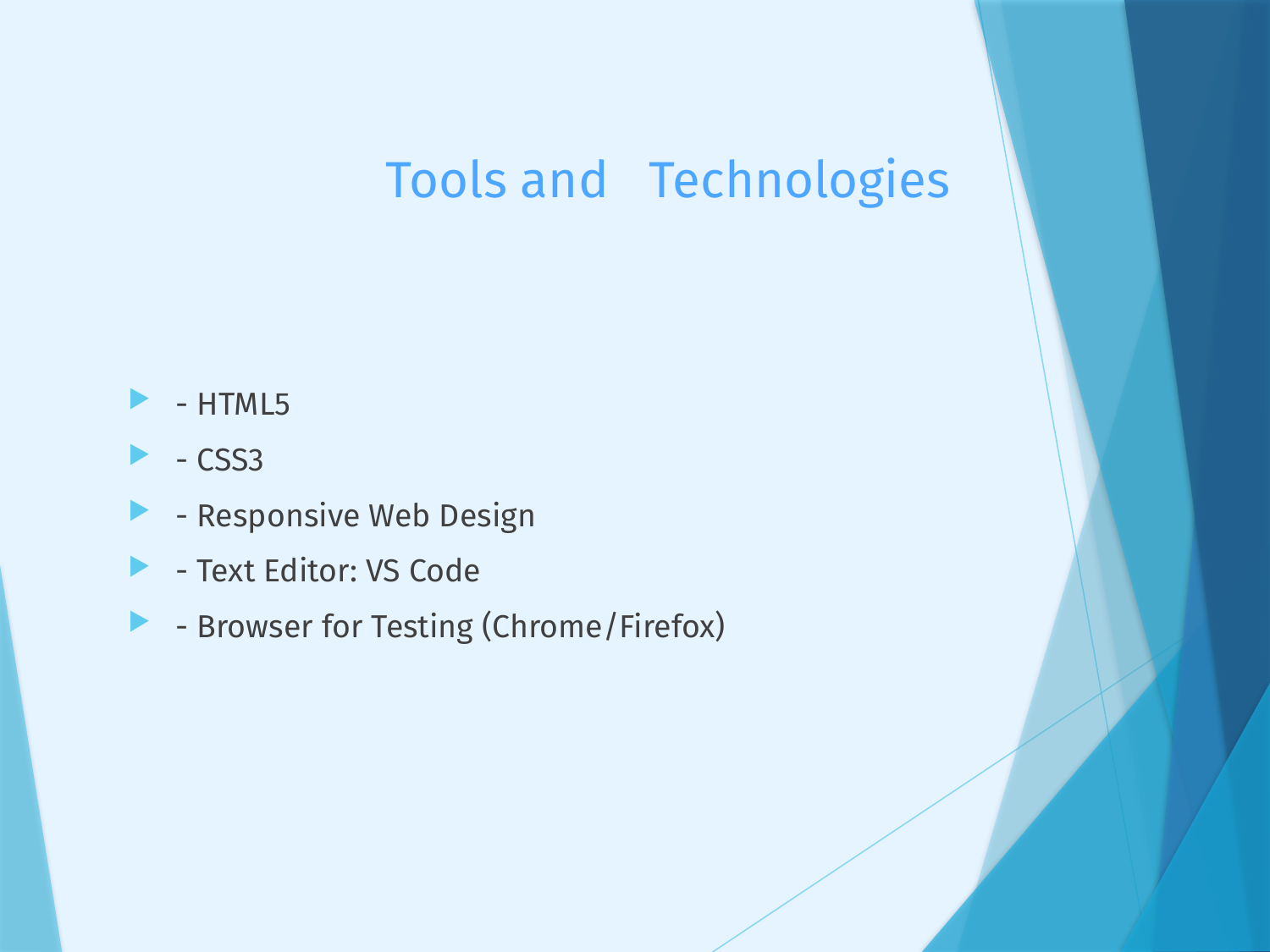

# Tools and   Technologies
- HTML5
- CSS3
- Responsive Web Design
- Text Editor: VS Code
- Browser for Testing (Chrome/Firefox)